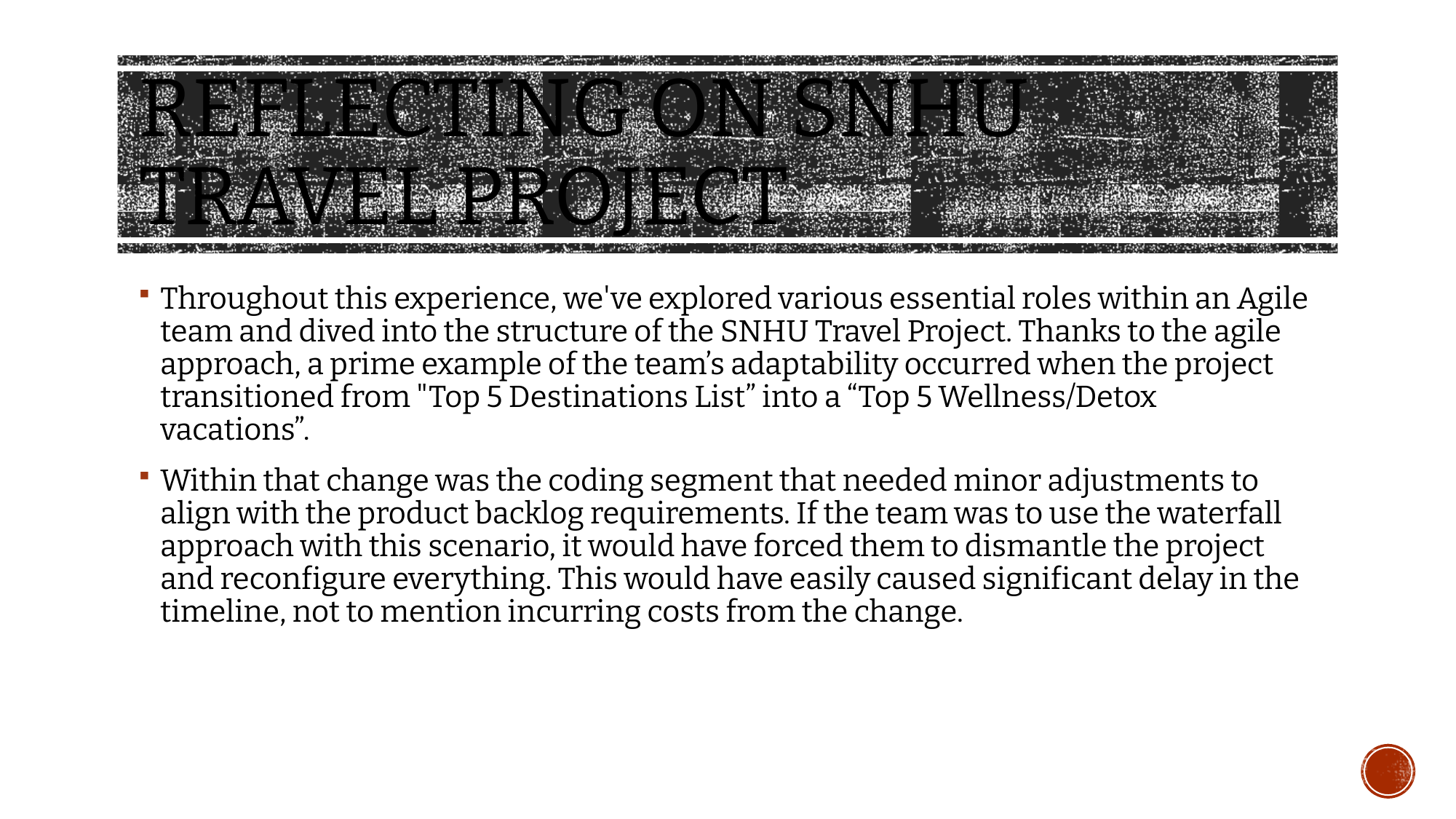

# Reflecting on snhu travel project

Throughout this experience, we've explored various essential roles within an Agile team and dived into the structure of the SNHU Travel Project. Thanks to the agile approach, a prime example of the team’s adaptability occurred when the project transitioned from "Top 5 Destinations List” into a “Top 5 Wellness/Detox vacations”.
Within that change was the coding segment that needed minor adjustments to align with the product backlog requirements. If the team was to use the waterfall approach with this scenario, it would have forced them to dismantle the project and reconfigure everything. This would have easily caused significant delay in the timeline, not to mention incurring costs from the change.